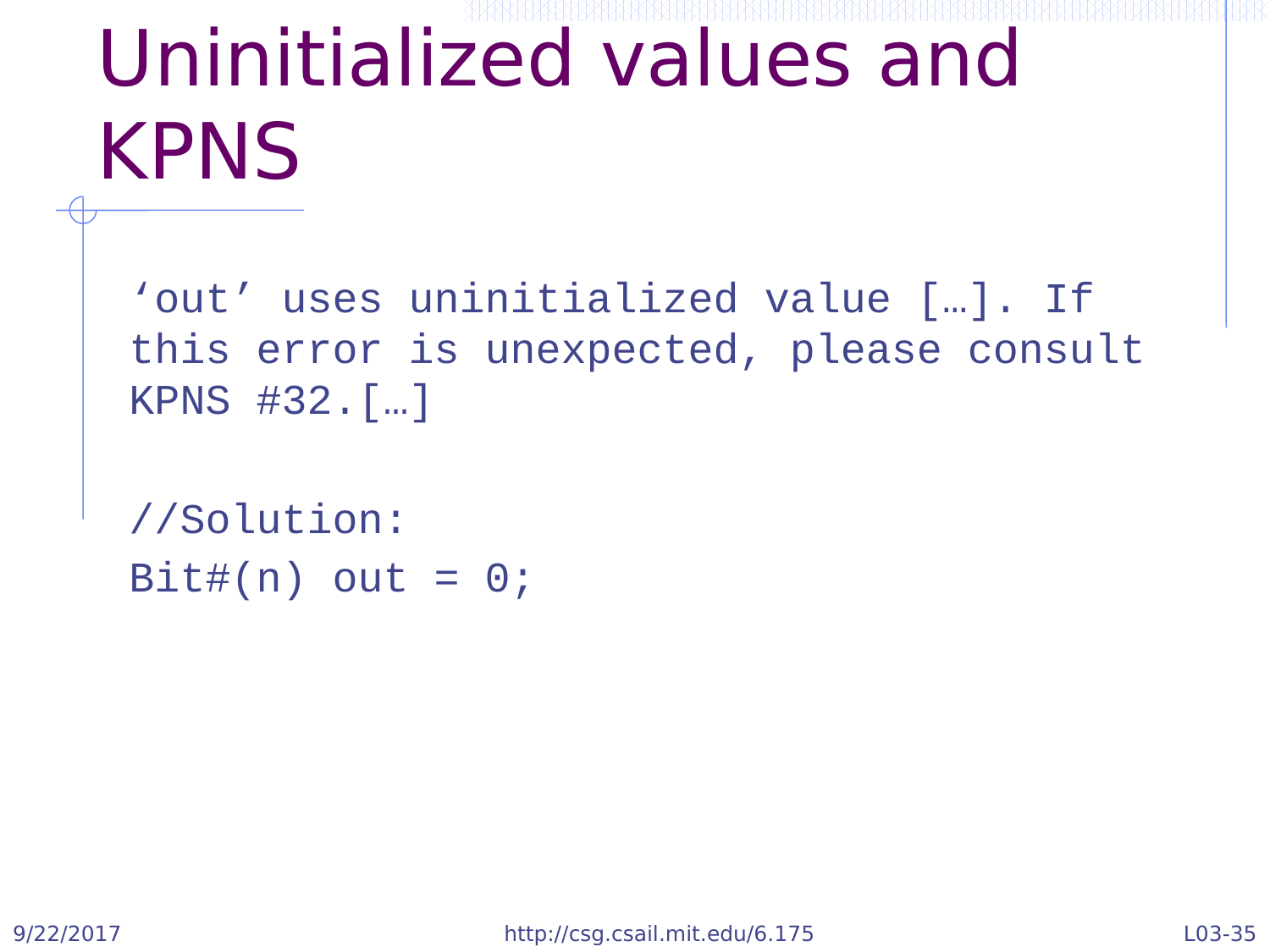

# Uninitialized values and KPNS
‘out’ uses uninitialized value […]. If this error is unexpected, please consult KPNS #32.[…]

//Solution:
Bit#(n) out = 0;

9/22/2017
http://csg.csail.mit.edu/6.175
L03-35